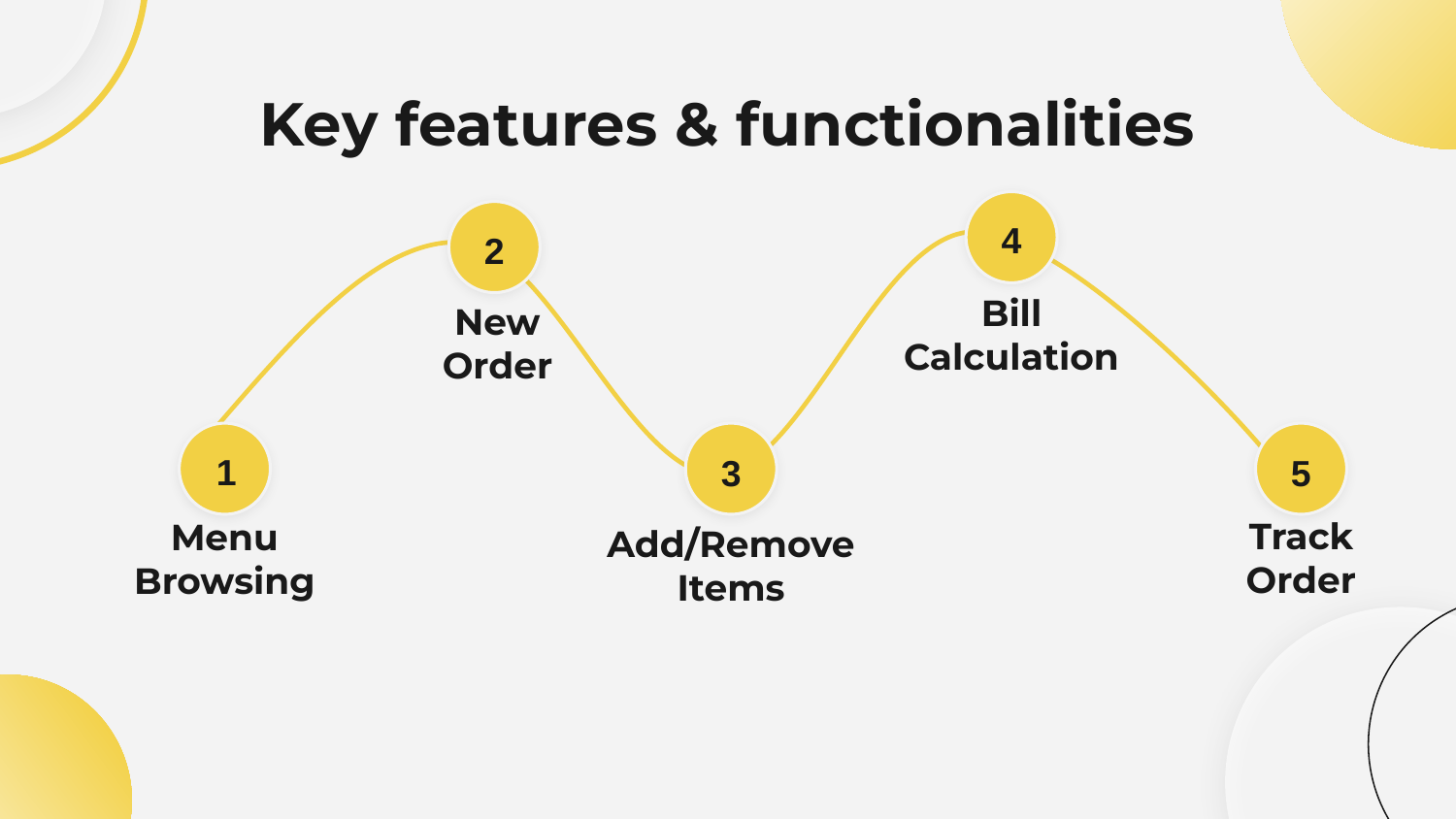

# Key features & functionalities

4
2

Bill
Calculation
New
Order

1
3
5
Track
Order
Menu
Browsing
Add/Remove Items